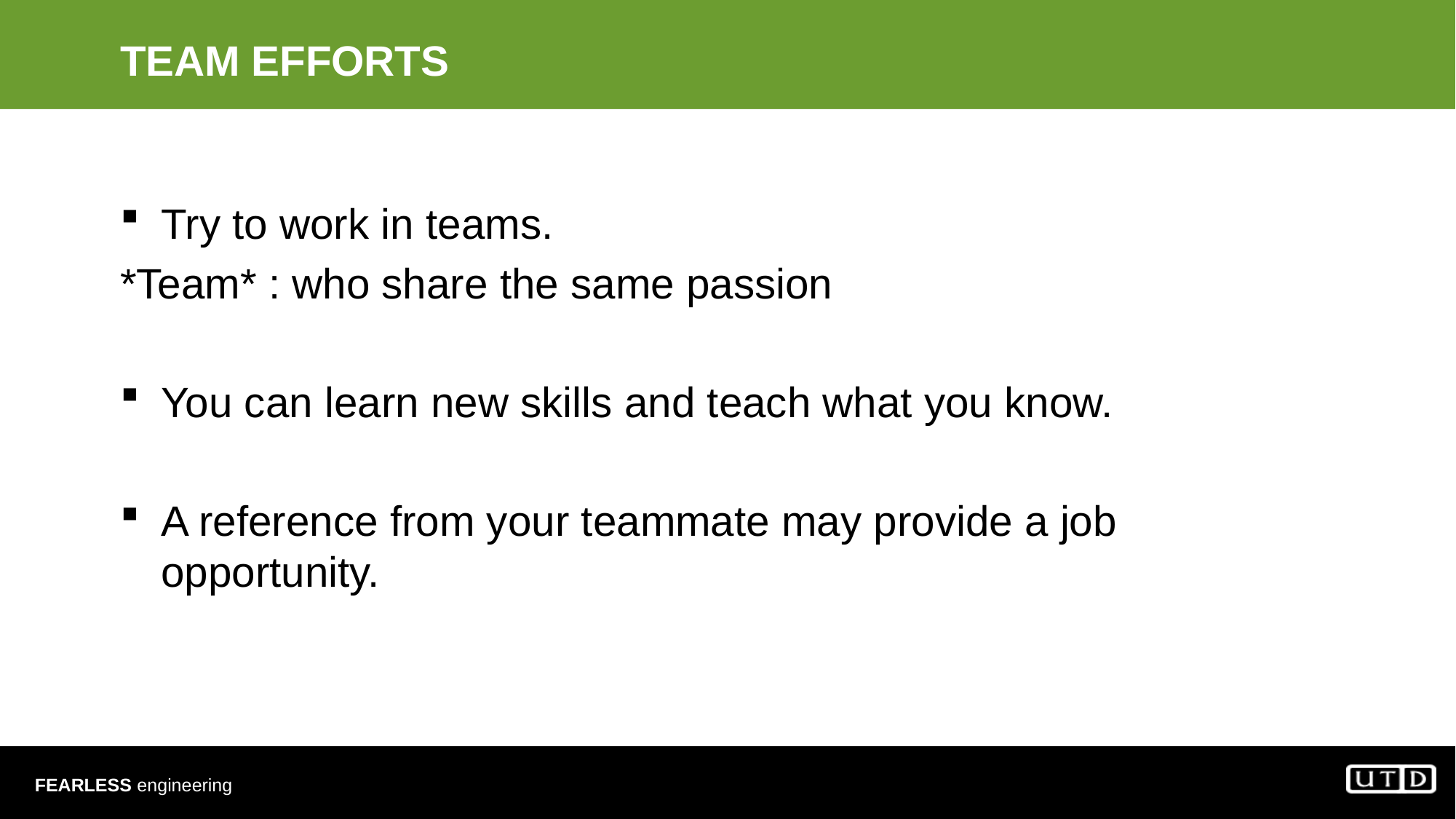

# TEAM EFFORTS
Try to work in teams.
*Team* : who share the same passion

You can learn new skills and teach what you know.

A reference from your teammate may provide a job opportunity.